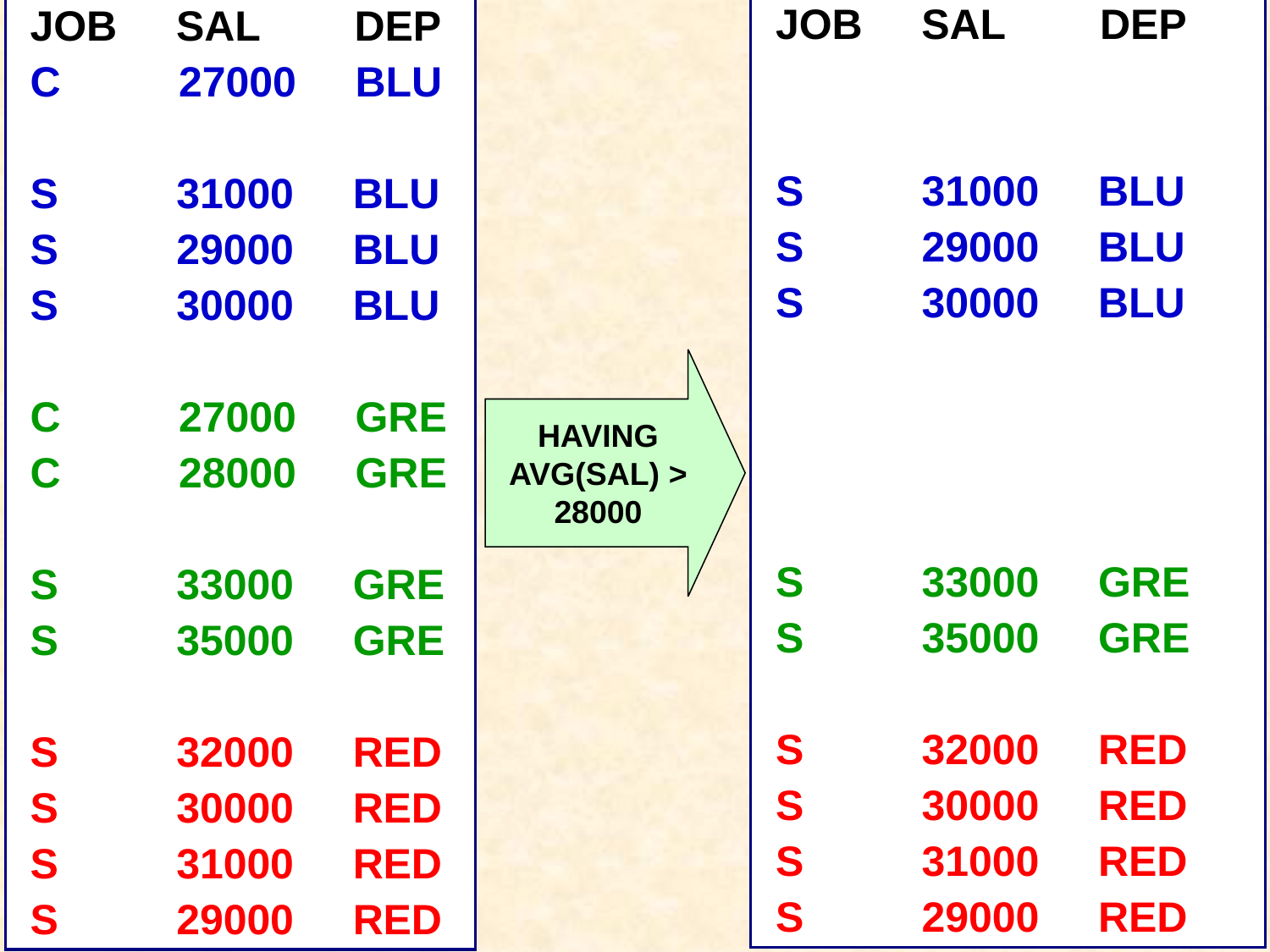

JOB     SAL        DEP

S          31000     BLU
S          29000     BLU
S          30000     BLU

S          33000     GRE
S          35000     GRE

S          32000     RED
S          30000     RED
S          31000     RED
S          29000     RED
JOB     SAL        DEP
C          27000     BLU

S          31000     BLU
S          29000     BLU
S          30000     BLU

C          27000     GRE
C          28000     GRE

S          33000     GRE
S          35000     GRE

S          32000     RED
S          30000     RED
S          31000     RED
S          29000     RED
HAVING AVG(SAL) > 28000